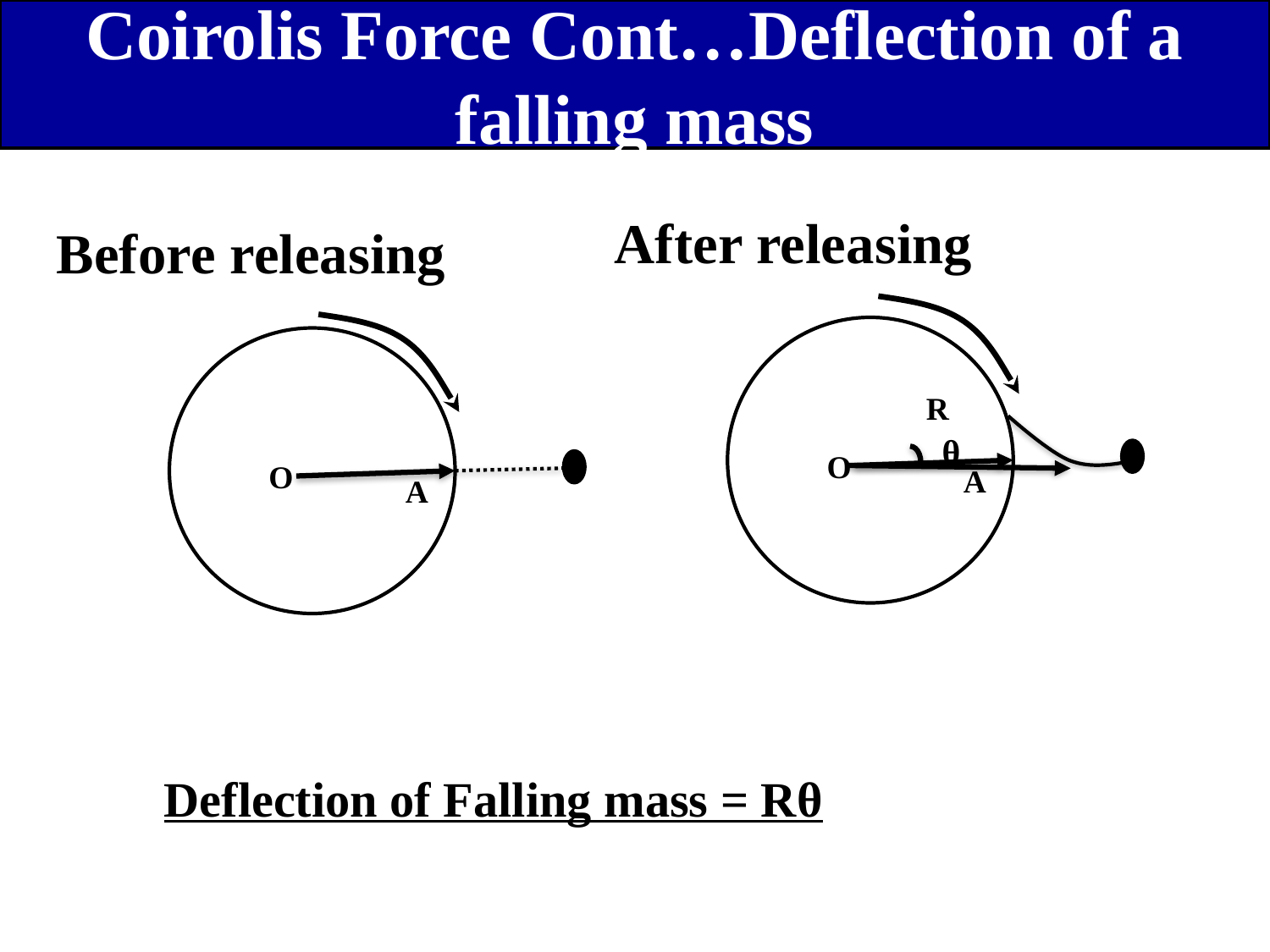

Coirolis Force Cont…Deflection of a falling mass
After releasing
Before releasing

R

θ
O

O

A
A
Deflection of Falling mass = Rθ